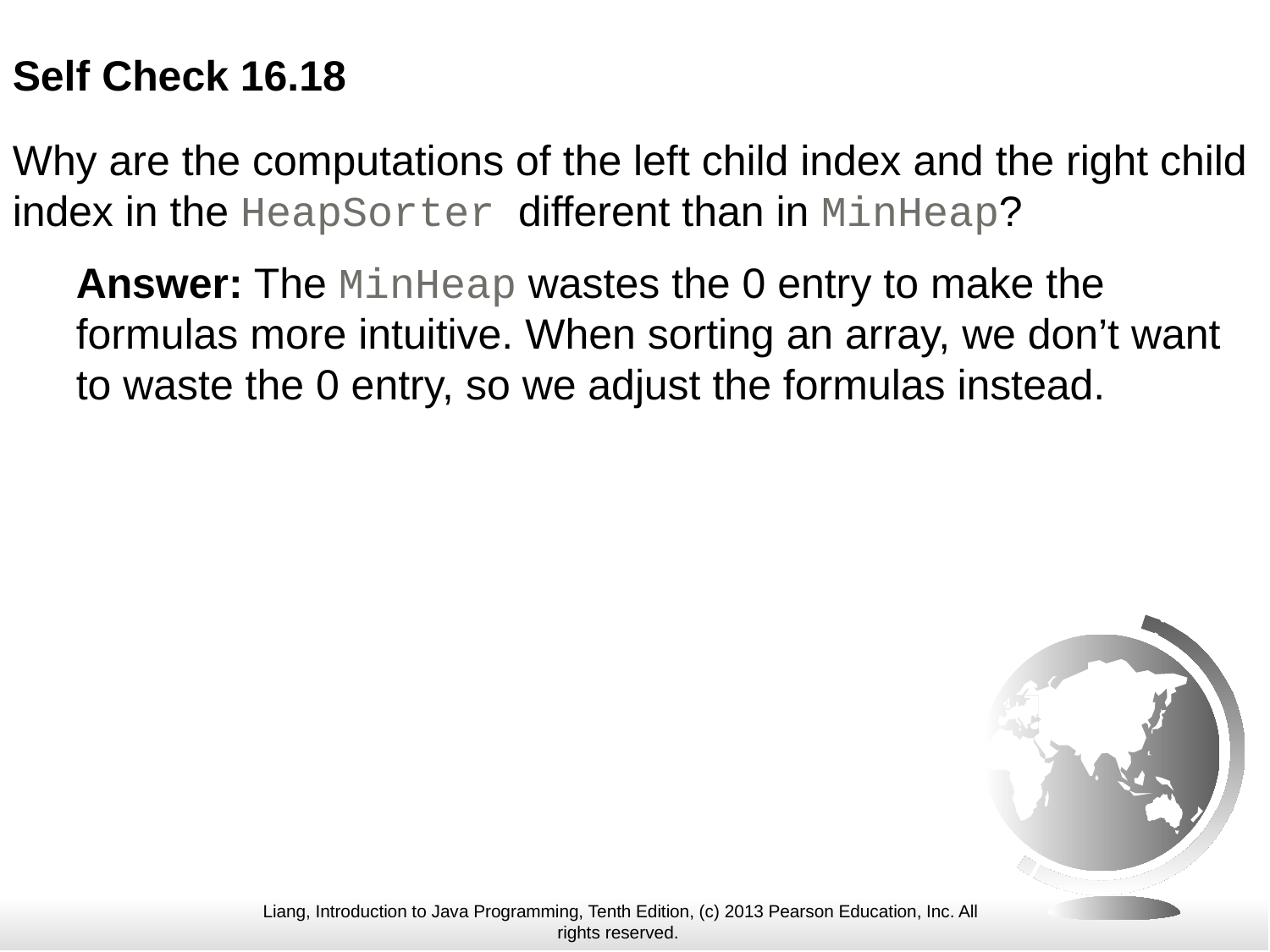

Self Check 16.18
Why are the computations of the left child index and the right child index in the HeapSorter  different than in MinHeap?
Answer: The MinHeap wastes the 0 entry to make the formulas more intuitive. When sorting an array, we don’t want to waste the 0 entry, so we adjust the formulas instead.